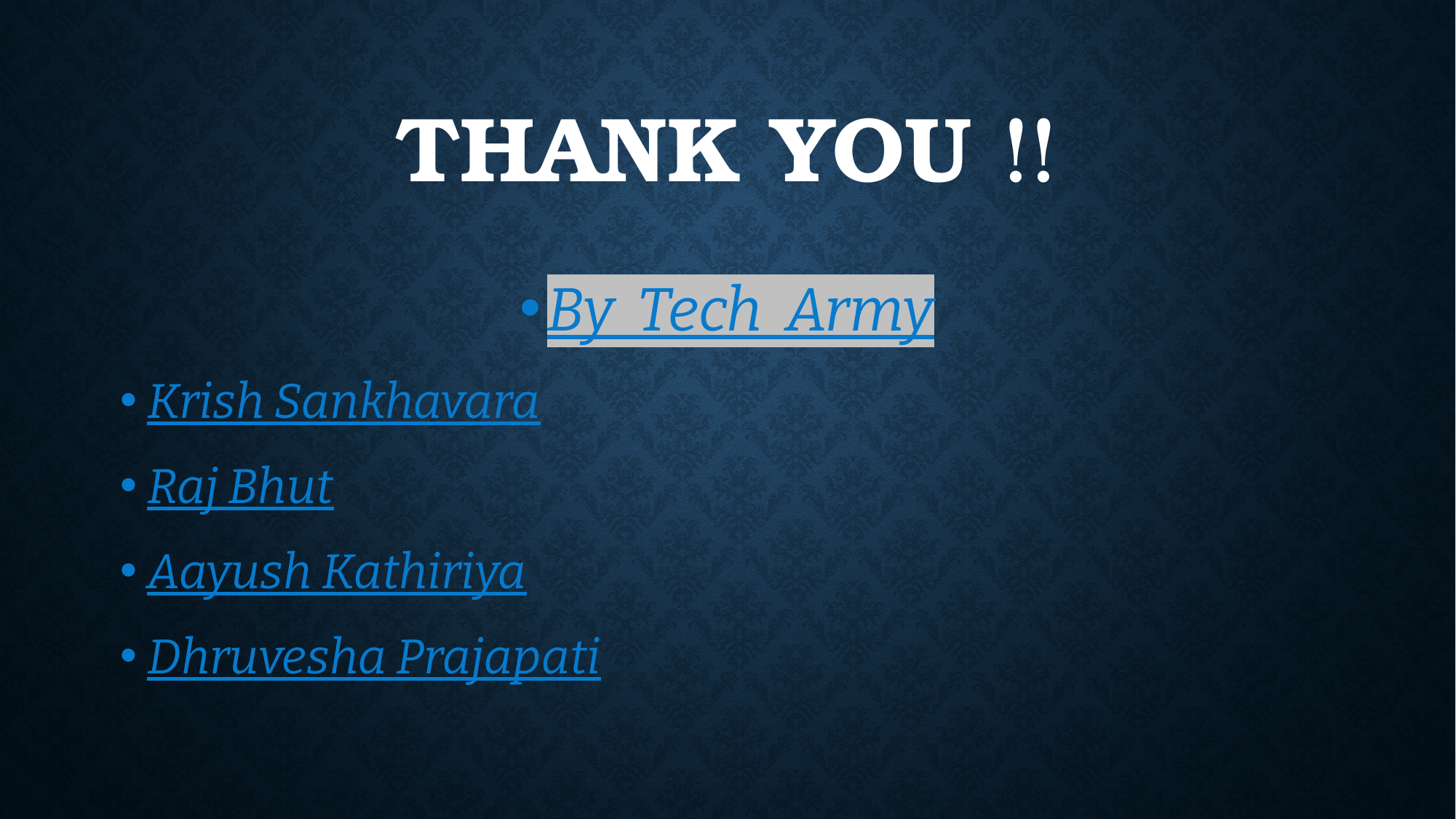

# Thank you !!
By  Tech  Army
Krish Sankhavara
Raj Bhut
Aayush Kathiriya
Dhruvesha Prajapati